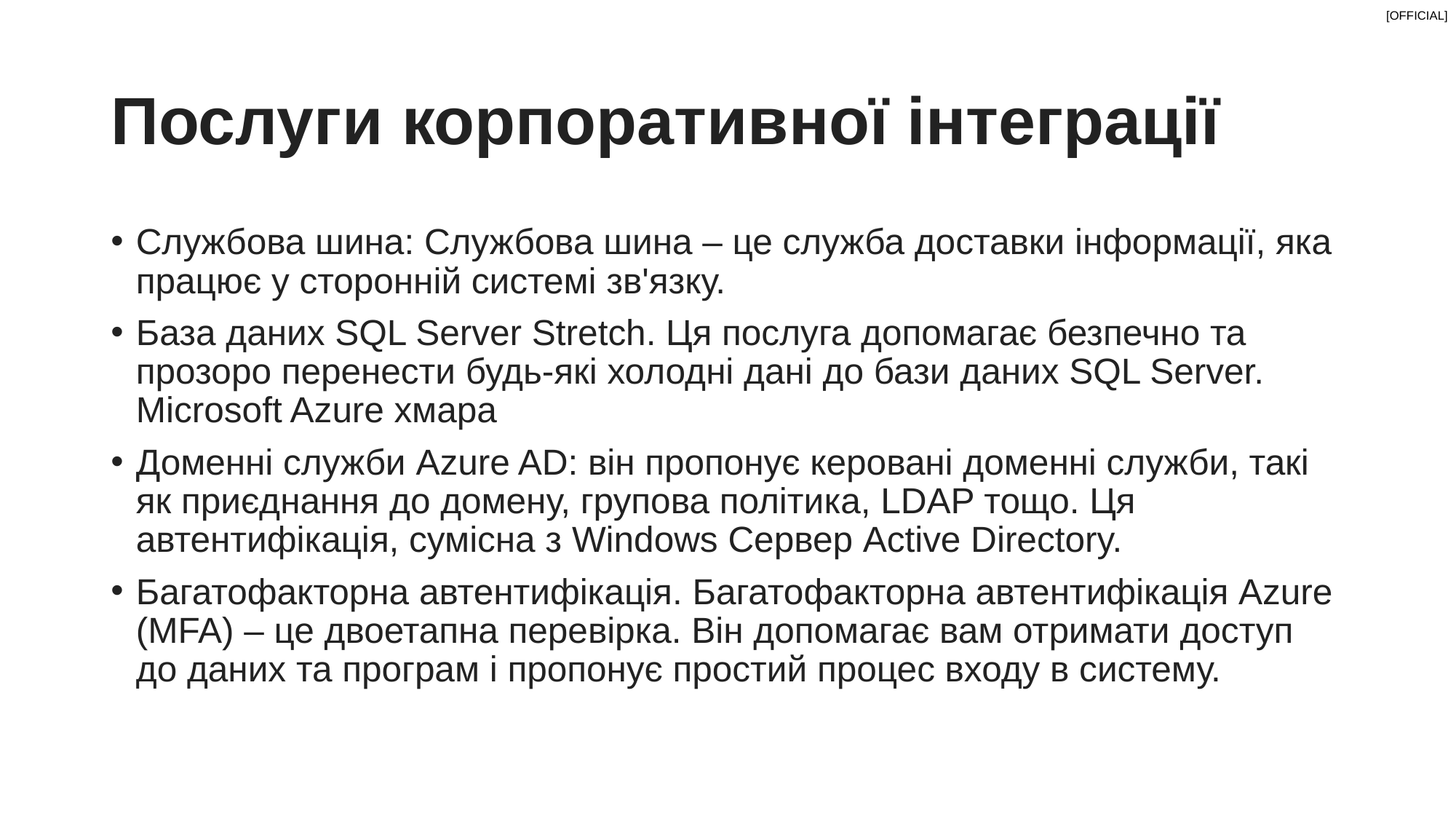

# Послуги корпоративної інтеграції
Службова шина: Службова шина – це служба доставки інформації, яка працює у сторонній системі зв'язку.
База даних SQL Server Stretch. Ця послуга допомагає безпечно та прозоро перенести будь-які холодні дані до бази даних SQL Server. Microsoft Azure хмара
Доменні служби Azure AD: він пропонує керовані доменні служби, такі як приєднання до домену, групова політика, LDAP тощо. Ця автентифікація, сумісна з Windows Сервер Active Directory.
Багатофакторна автентифікація. Багатофакторна автентифікація Azure (MFA) – це двоетапна перевірка. Він допомагає вам отримати доступ до даних та програм і пропонує простий процес входу в систему.